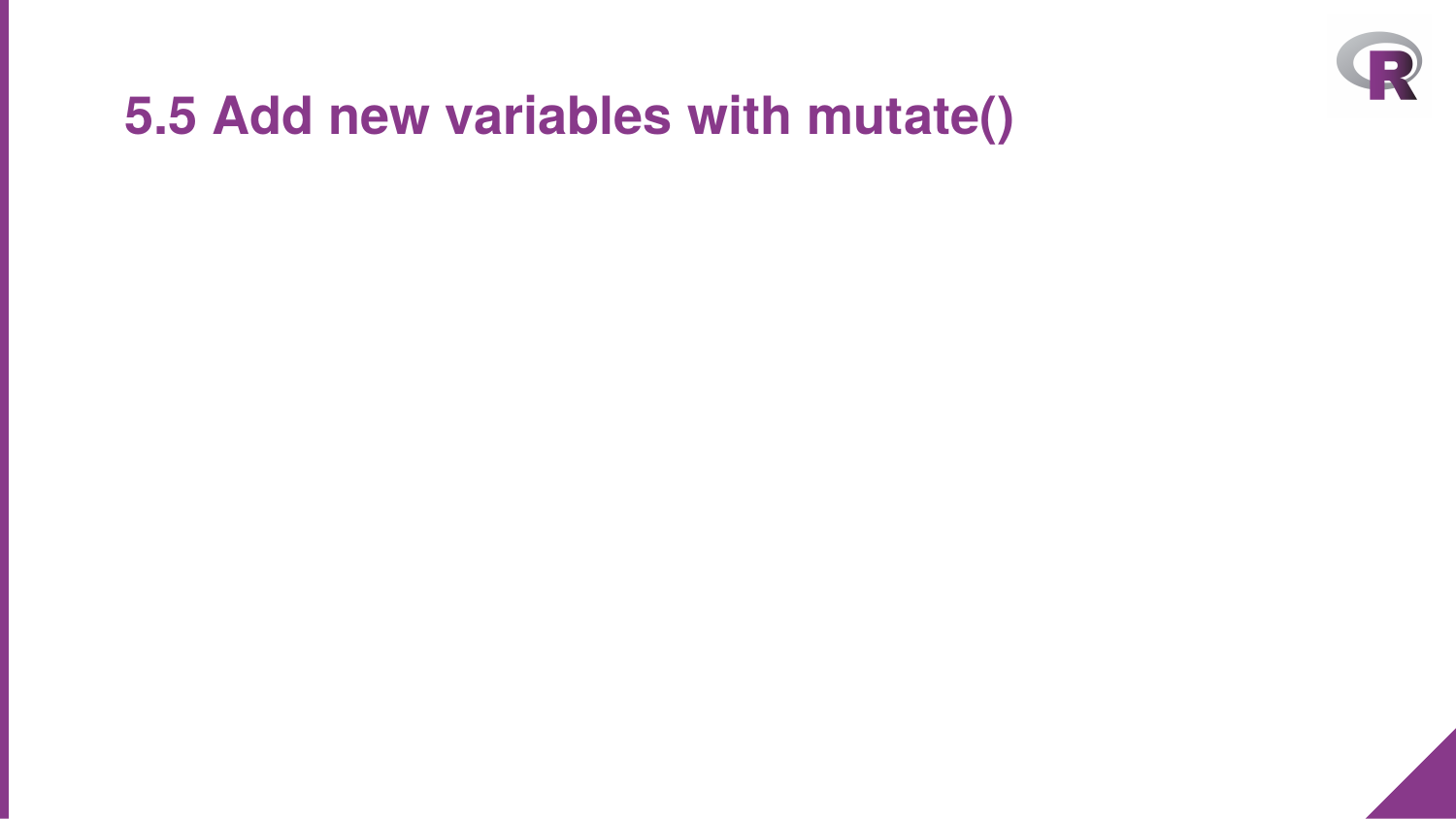

# 5.5 Add new variables with mutate()